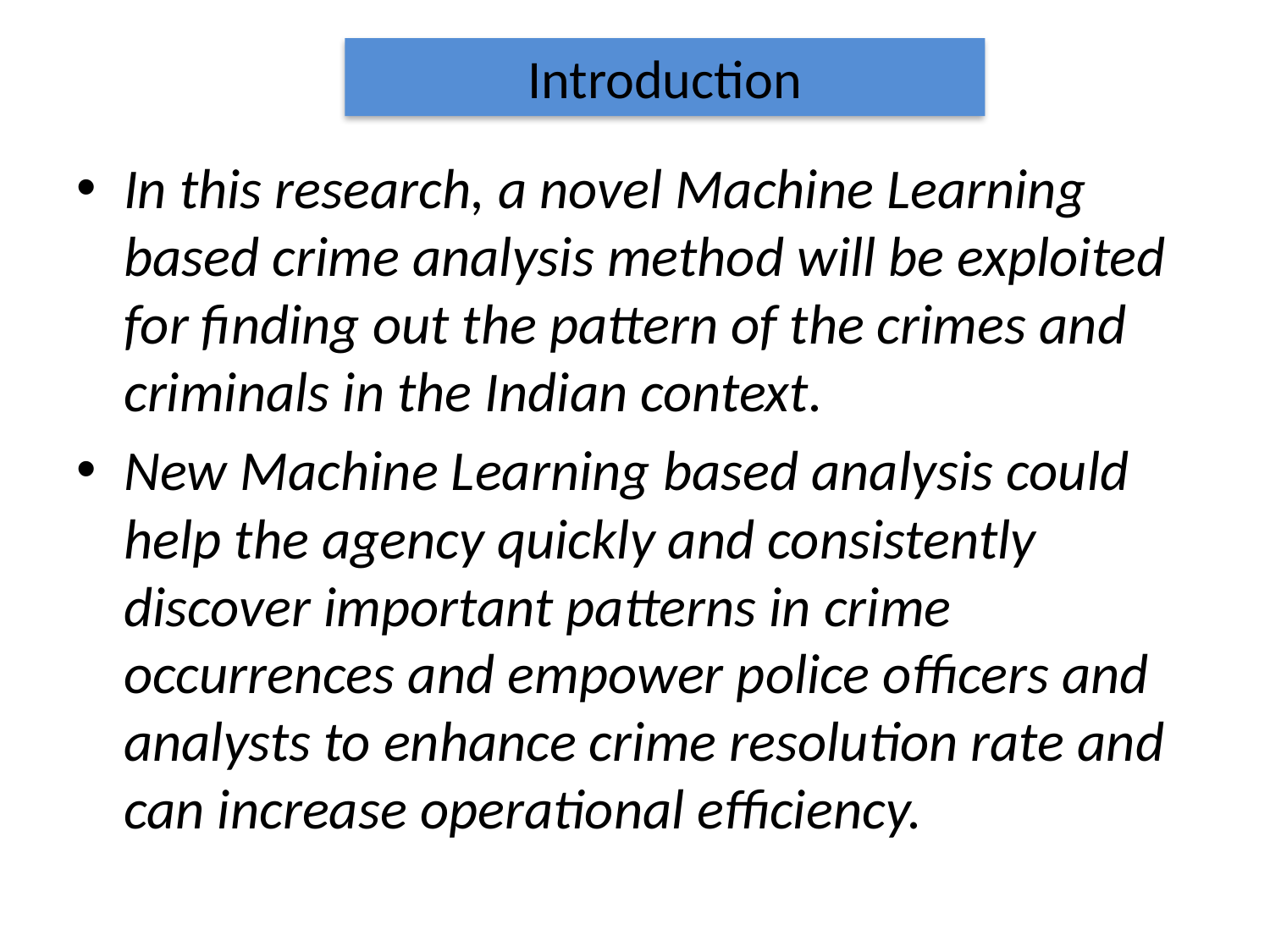

# Introduction
In this research, a novel Machine Learning based crime analysis method will be exploited for finding out the pattern of the crimes and criminals in the Indian context.
New Machine Learning based analysis could help the agency quickly and consistently discover important patterns in crime occurrences and empower police officers and analysts to enhance crime resolution rate and can increase operational efficiency.